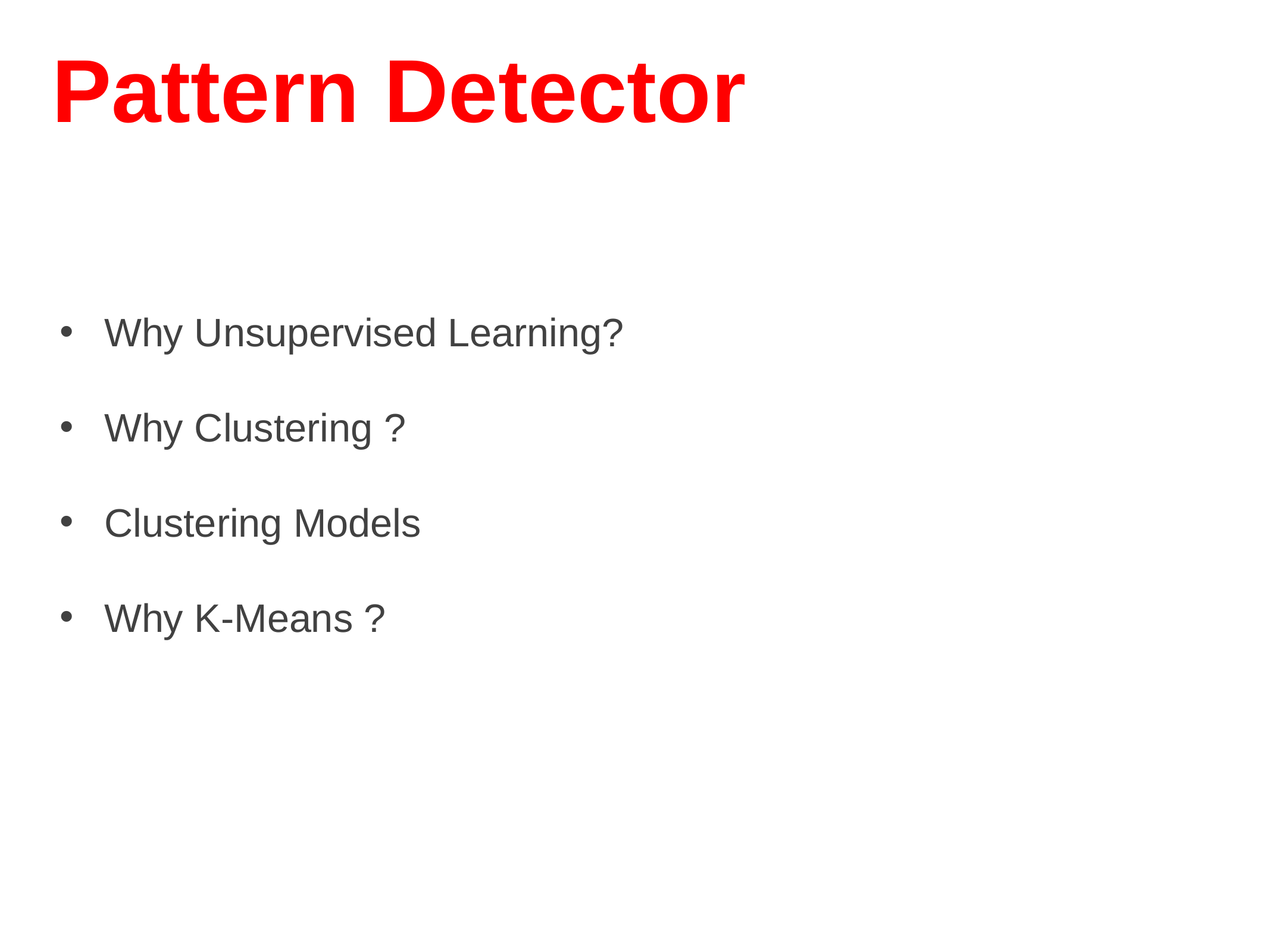

Pattern Detector
Why Unsupervised Learning?
Why Clustering ?
Clustering Models
Why K-Means ?

15